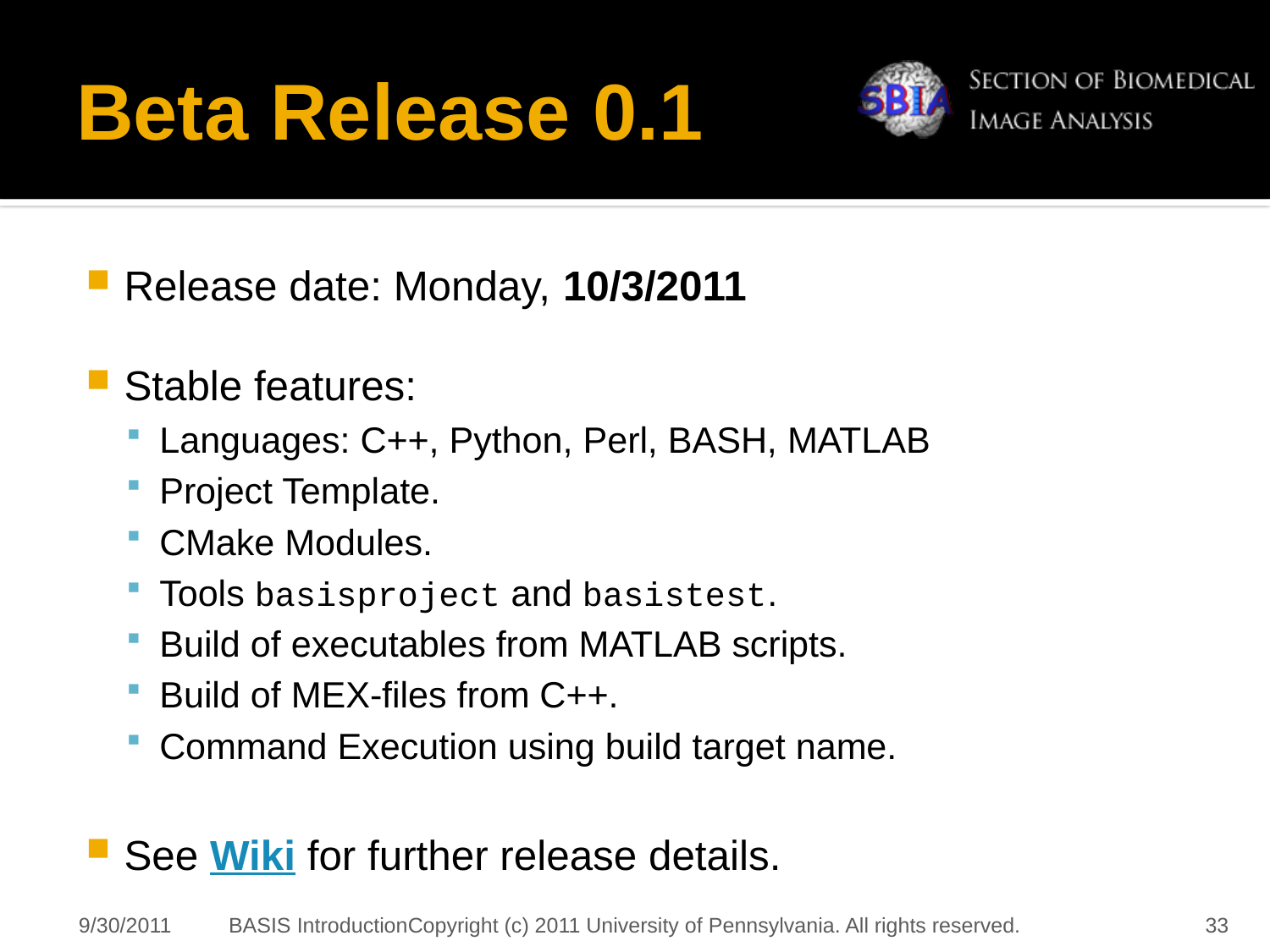

# Beta Release 0.1
Release date: Monday, 10/3/2011

Stable features:
Languages: C++, Python, Perl, BASH, MATLAB
Project Template.
CMake Modules.
Tools basisproject and basistest.
Build of executables from MATLAB scripts.
Build of MEX-files from C++.
Command Execution using build target name.

See Wiki for further release details.

9/30/2011
BASIS Introduction	Copyright (c) 2011 University of Pennsylvania. All rights reserved.
33